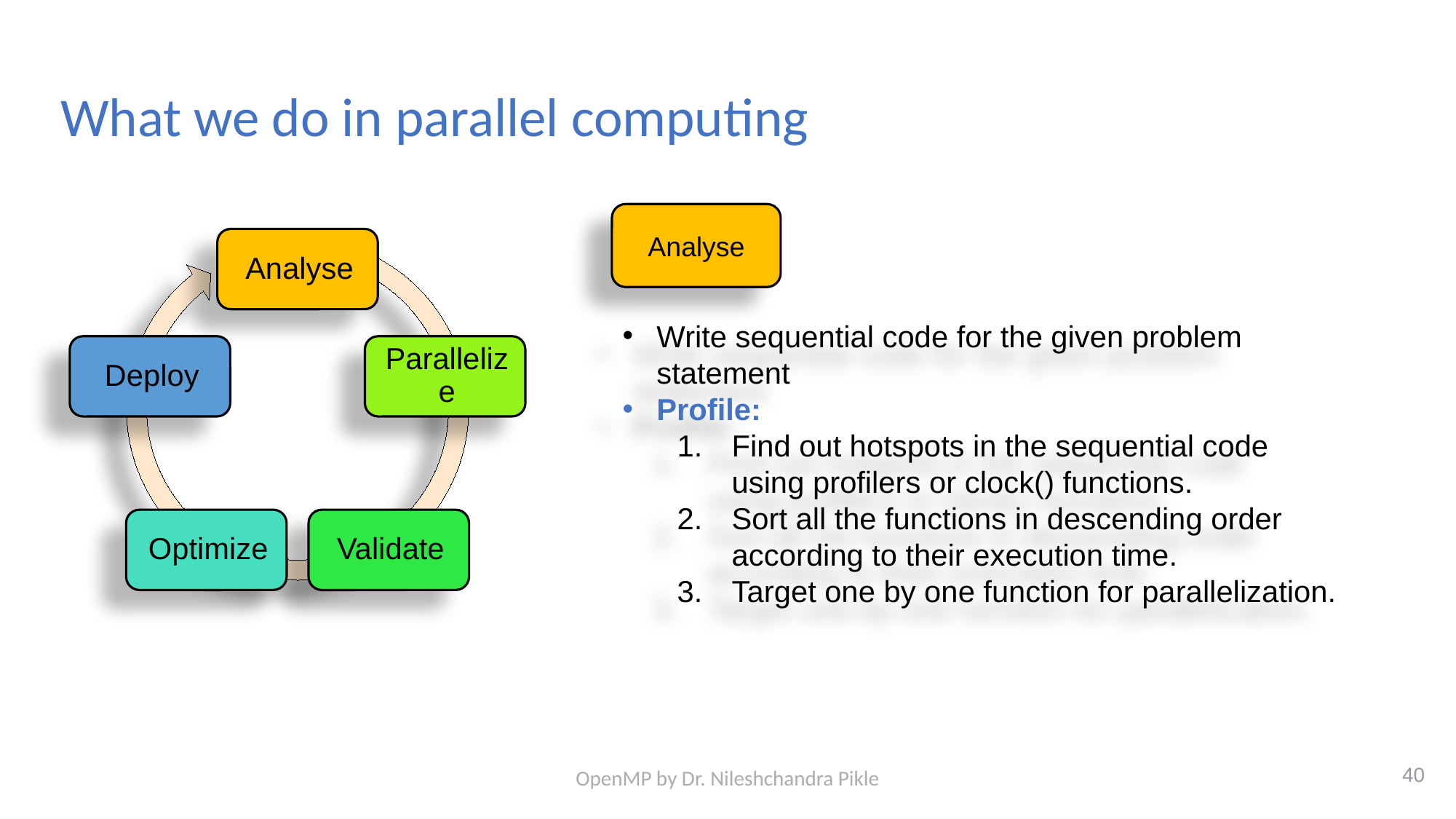

# What we do in parallel computing
Analyse
Analyse
Parallelize
Validate
Optimize
Deploy
Write sequential code for the given problem statement
Profile:
Find out hotspots in the sequential code using profilers or clock() functions.
Sort all the functions in descending order according to their execution time.
Target one by one function for parallelization.
40
OpenMP by Dr. Nileshchandra Pikle